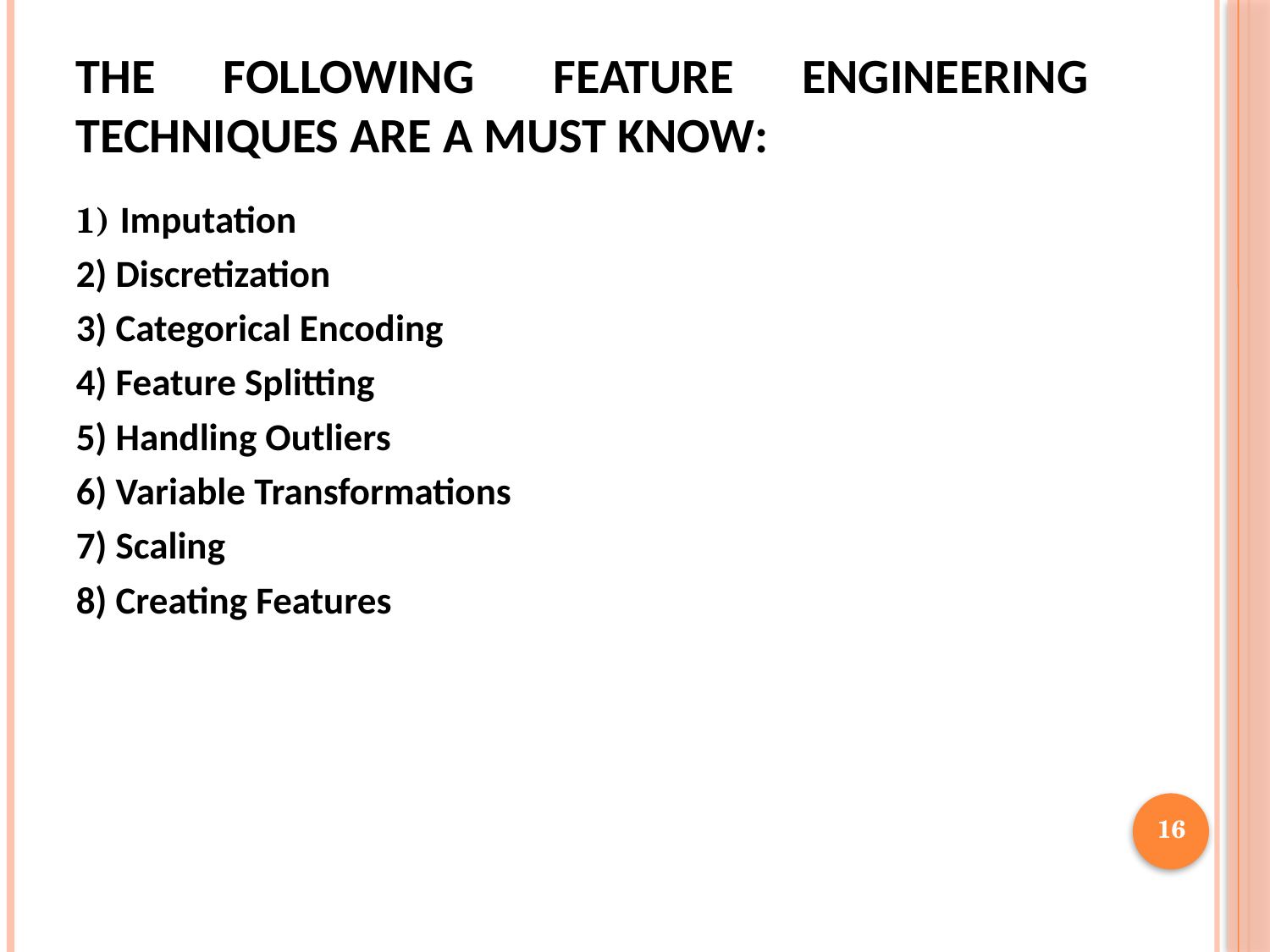

# the following  feature engineering techniques are a must know:
1) Imputation
2) Discretization
3) Categorical Encoding
4) Feature Splitting
5) Handling Outliers
6) Variable Transformations
7) Scaling
8) Creating Features

16